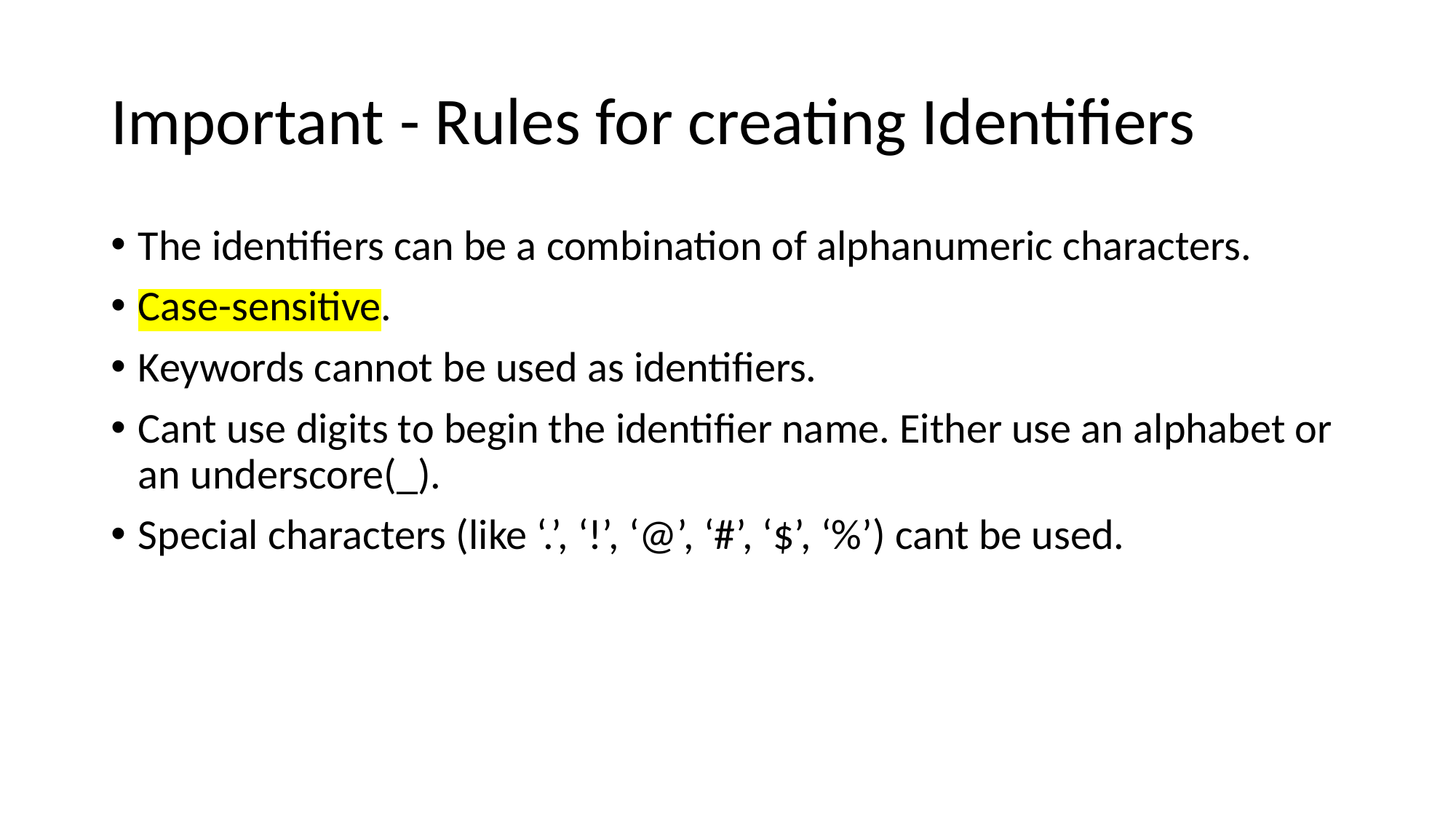

# Important - Rules for creating Identifiers
The identifiers can be a combination of alphanumeric characters.
Case-sensitive.
Keywords cannot be used as identifiers.
Cant use digits to begin the identifier name. Either use an alphabet or an underscore(_).
Special characters (like ‘.’, ‘!’, ‘@’, ‘#’, ‘$’, ‘%’) cant be used.